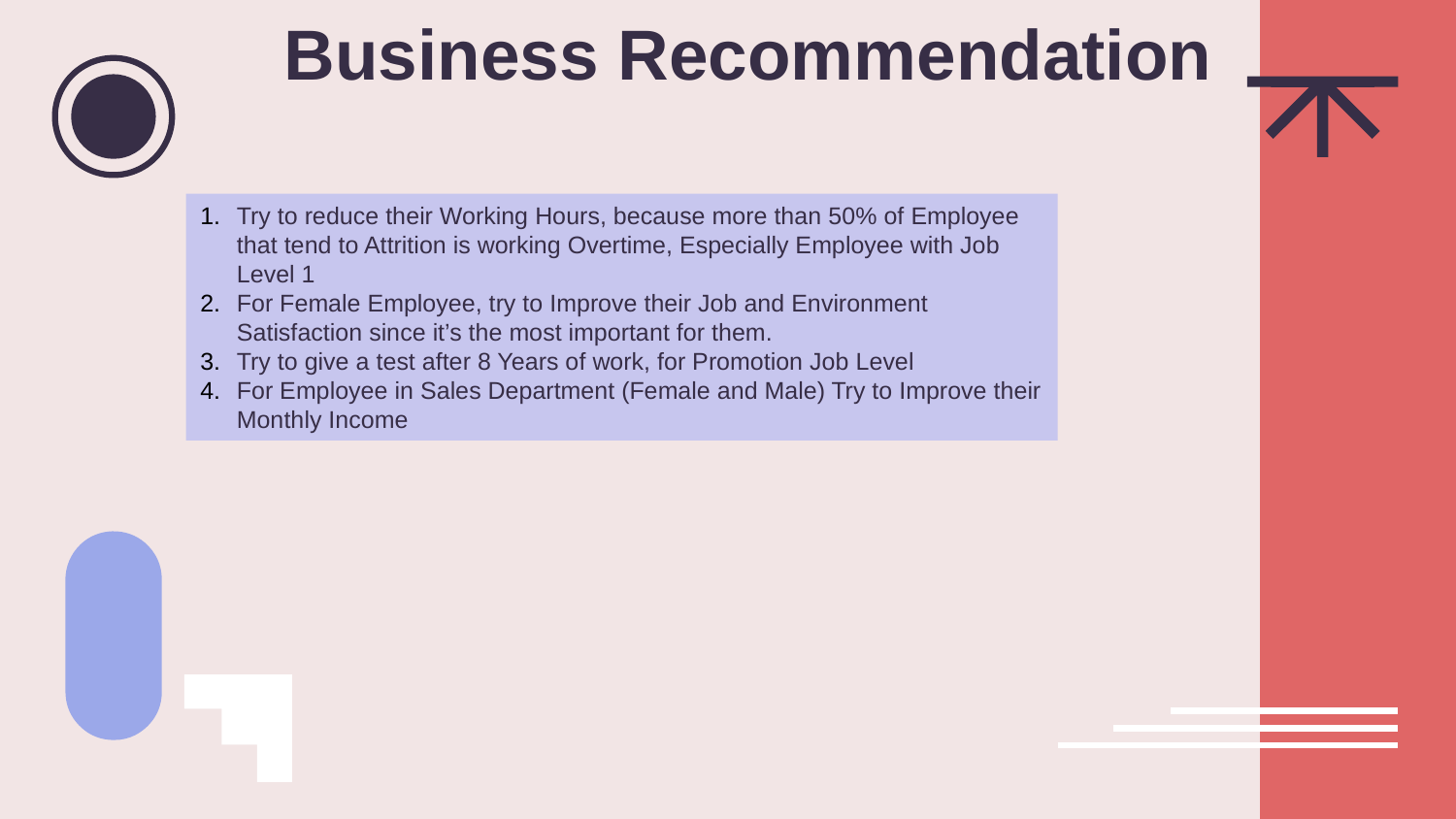

# Business Recommendation

Try to reduce their Working Hours, because more than 50% of Employee that tend to Attrition is working Overtime, Especially Employee with Job Level 1
For Female Employee, try to Improve their Job and Environment Satisfaction since it’s the most important for them.
Try to give a test after 8 Years of work, for Promotion Job Level
For Employee in Sales Department (Female and Male) Try to Improve their Monthly Income